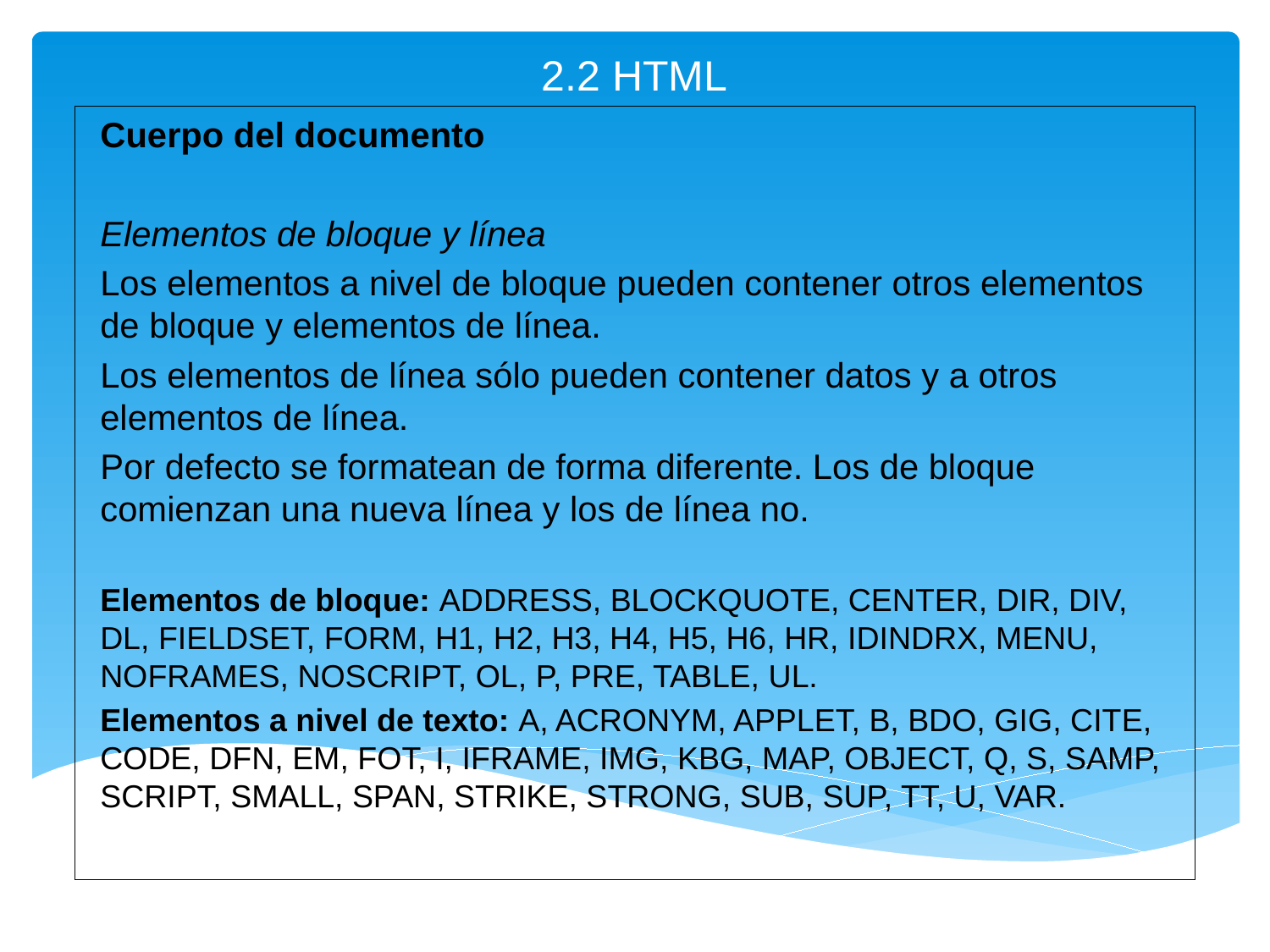

# 2.2 HTML
Cuerpo del documento

Elementos de bloque y línea
Los elementos a nivel de bloque pueden contener otros elementos de bloque y elementos de línea.
Los elementos de línea sólo pueden contener datos y a otros elementos de línea.
Por defecto se formatean de forma diferente. Los de bloque comienzan una nueva línea y los de línea no.

Elementos de bloque: ADDRESS, BLOCKQUOTE, CENTER, DIR, DIV, DL, FIELDSET, FORM, H1, H2, H3, H4, H5, H6, HR, IDINDRX, MENU, NOFRAMES, NOSCRIPT, OL, P, PRE, TABLE, UL.
Elementos a nivel de texto: A, ACRONYM, APPLET, B, BDO, GIG, CITE, CODE, DFN, EM, FOT, I, IFRAME, IMG, KBG, MAP, OBJECT, Q, S, SAMP, SCRIPT, SMALL, SPAN, STRIKE, STRONG, SUB, SUP, TT, U, VAR.